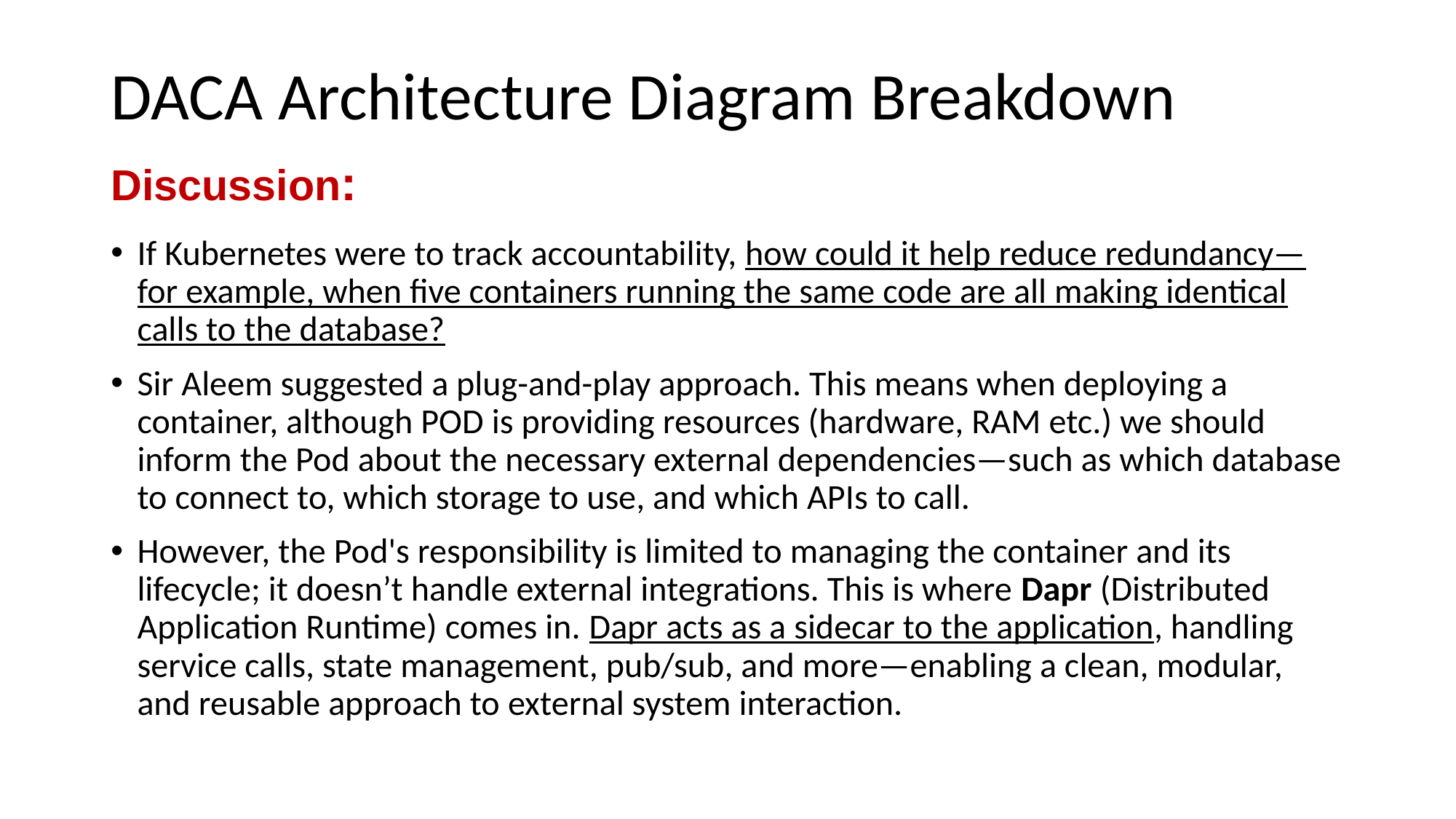

# DACA Architecture Diagram Breakdown
Discussion:
If Kubernetes were to track accountability, how could it help reduce redundancy—for example, when five containers running the same code are all making identical calls to the database?
Sir Aleem suggested a plug-and-play approach. This means when deploying a container, although POD is providing resources (hardware, RAM etc.) we should inform the Pod about the necessary external dependencies—such as which database to connect to, which storage to use, and which APIs to call.
However, the Pod's responsibility is limited to managing the container and its lifecycle; it doesn’t handle external integrations. This is where Dapr (Distributed Application Runtime) comes in. Dapr acts as a sidecar to the application, handling service calls, state management, pub/sub, and more—enabling a clean, modular, and reusable approach to external system interaction.